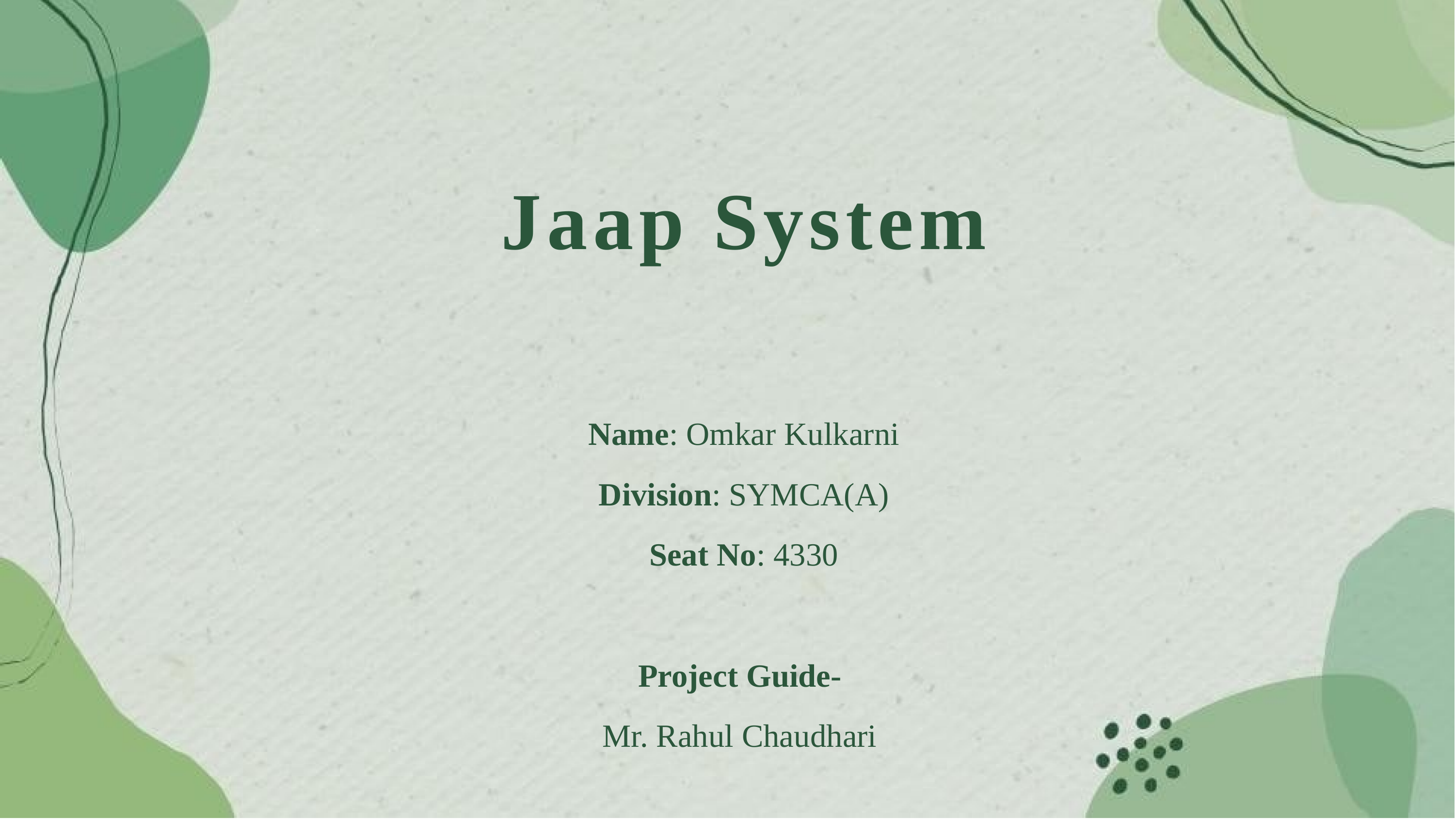

# Jaap System
Name: Omkar Kulkarni
Division: SYMCA(A)
Seat No: 4330

Project Guide-
Mr. Rahul Chaudhari